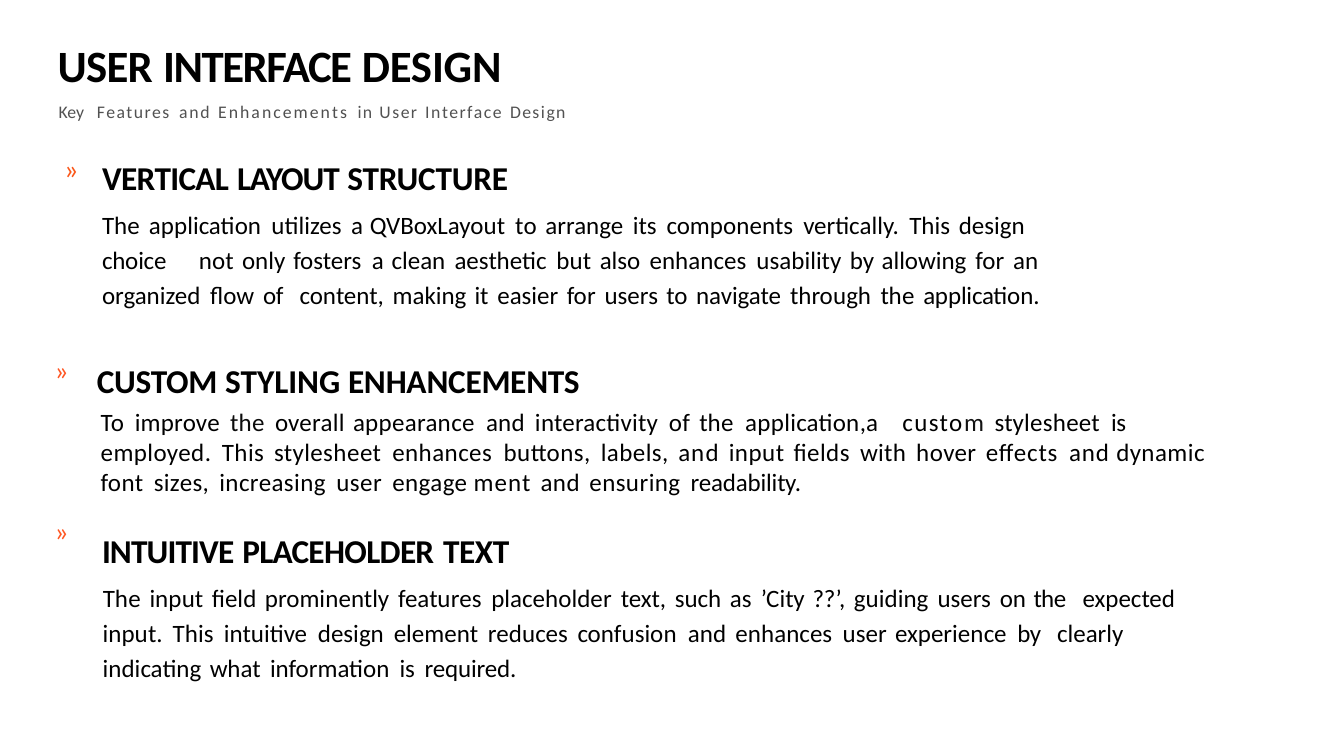

# USER INTERFACE DESIGN
Key Features and Enhancements in User Interface Design
VERTICAL LAYOUT STRUCTURE
The application utilizes a QVBoxLayout to arrange its components vertically. This design choice  not only fosters a clean aesthetic but also enhances usability by allowing for an organized flow of content, making it easier for users to navigate through the application.
»
»
CUSTOM STYLING ENHANCEMENTS
To improve the overall appearance and interactivity of the application,a  custom stylesheet is employed. This stylesheet enhances buttons, labels, and input fields with hover effects and dynamic font sizes, increasing user engage ment and ensuring readability.
»
INTUITIVE PLACEHOLDER TEXT
The input field prominently features placeholder text, such as ’City ??’, guiding users on the expected input. This intuitive design element reduces confusion and enhances user experience by clearly indicating what information is required.

^œn'ea 1°nç
preseutotions